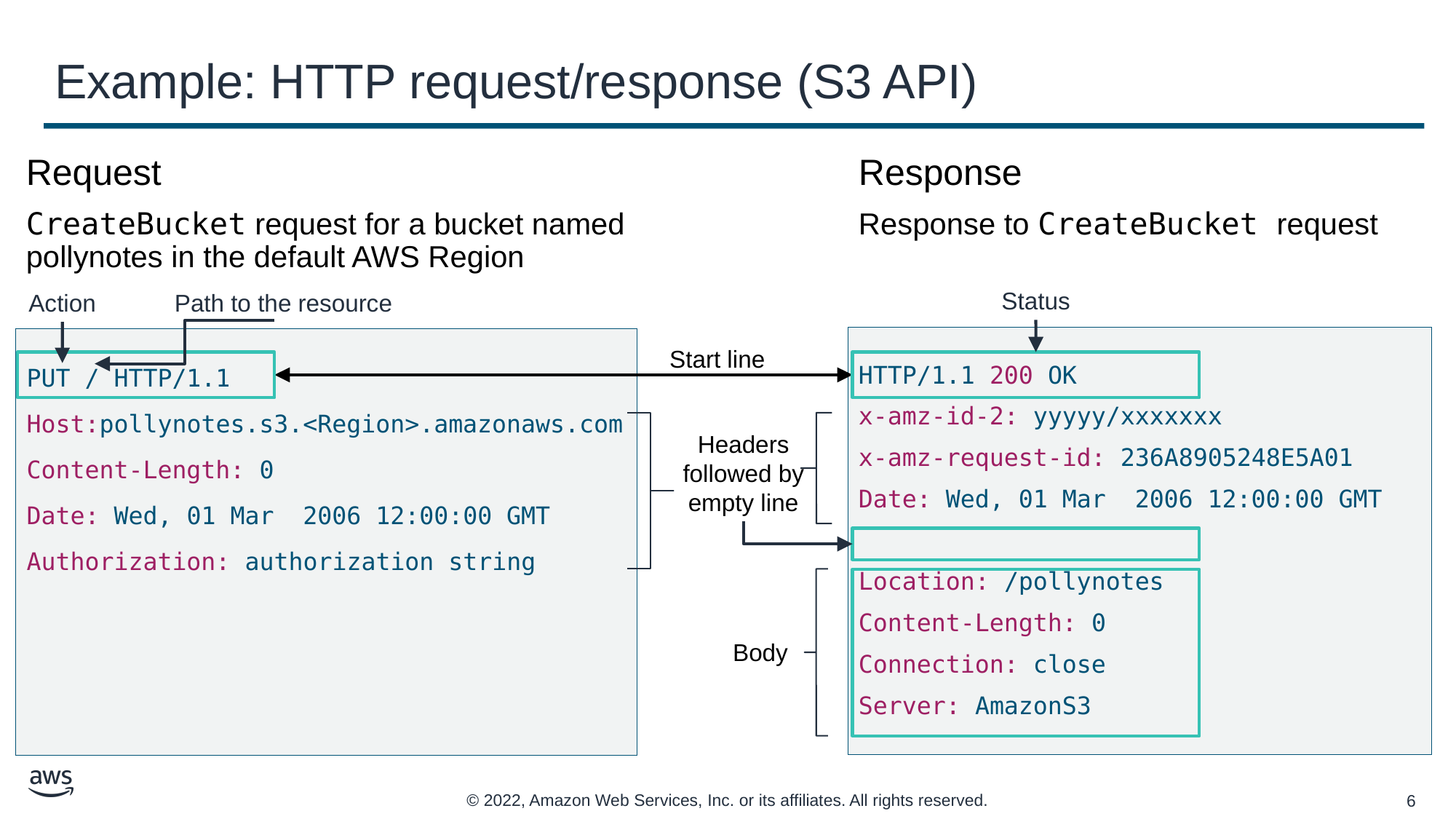

# Example: HTTP request/response (S3 API)
Request
CreateBucket request for a bucket named pollynotes in the default AWS Region
Response
Response to CreateBucket request
Status

Action
Path to the resource

HTTP/1.1 200 OK
x-amz-id-2: yyyyy/xxxxxxx
x-amz-request-id: 236A8905248E5A01
Date: Wed, 01 Mar  2006 12:00:00 GMT

Location: /pollynotes
Content-Length: 0
Connection: close
Server: AmazonS3
PUT / HTTP/1.1
Host:pollynotes.s3.<Region>.amazonaws.com
Content-Length: 0
Date: Wed, 01 Mar  2006 12:00:00 GMT
Authorization: authorization string
Start line
A11y Code Intro.
A11y Code Intro.

Headers
followed by empty line

Body
6